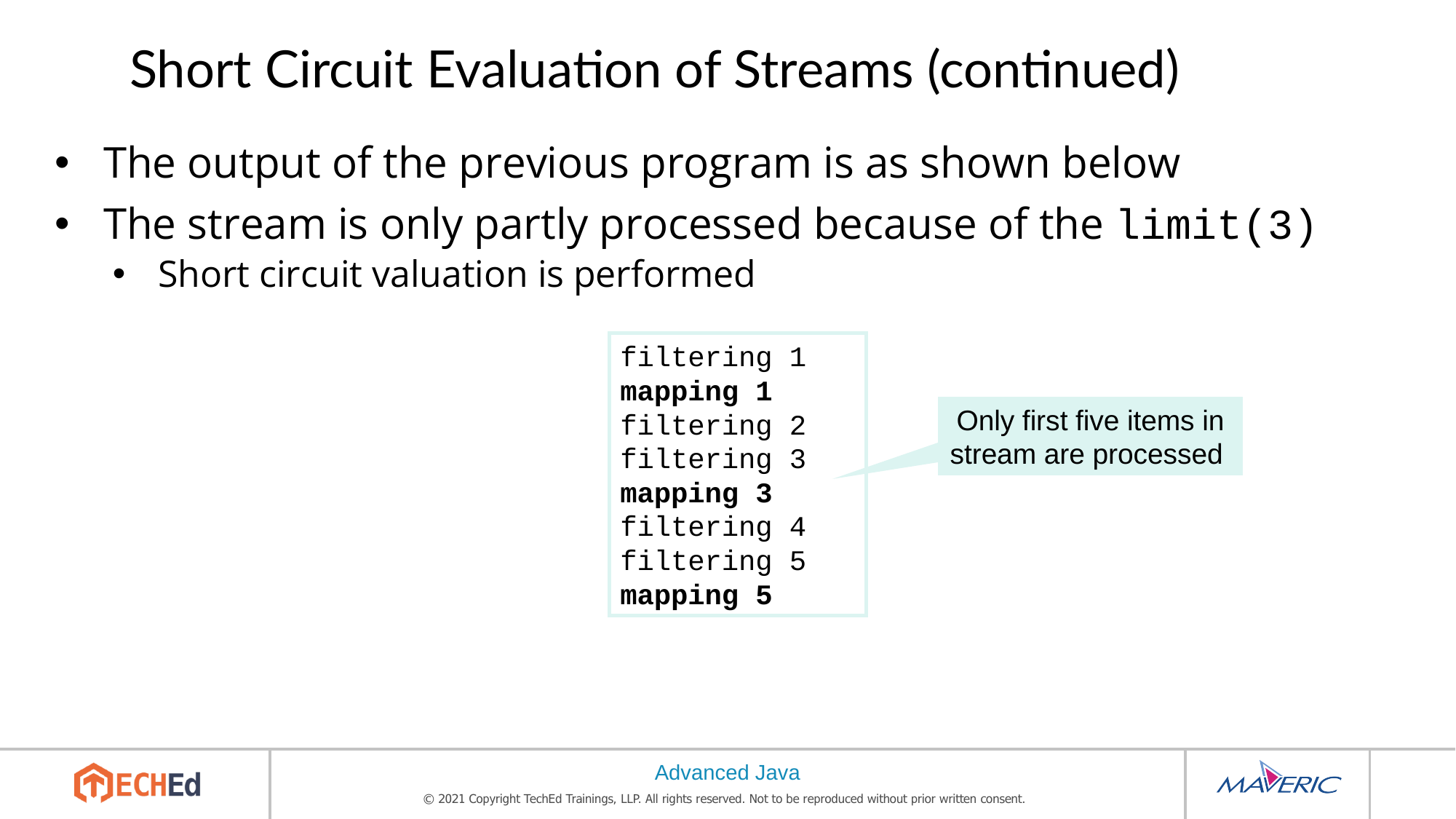

# Short Circuit Evaluation of Streams (continued)
The output of the previous program is as shown below
The stream is only partly processed because of the limit(3)
Short circuit valuation is performed
filtering 1
mapping 1
filtering 2
filtering 3
mapping 3
filtering 4
filtering 5
mapping 5
Only first five items in stream are processed